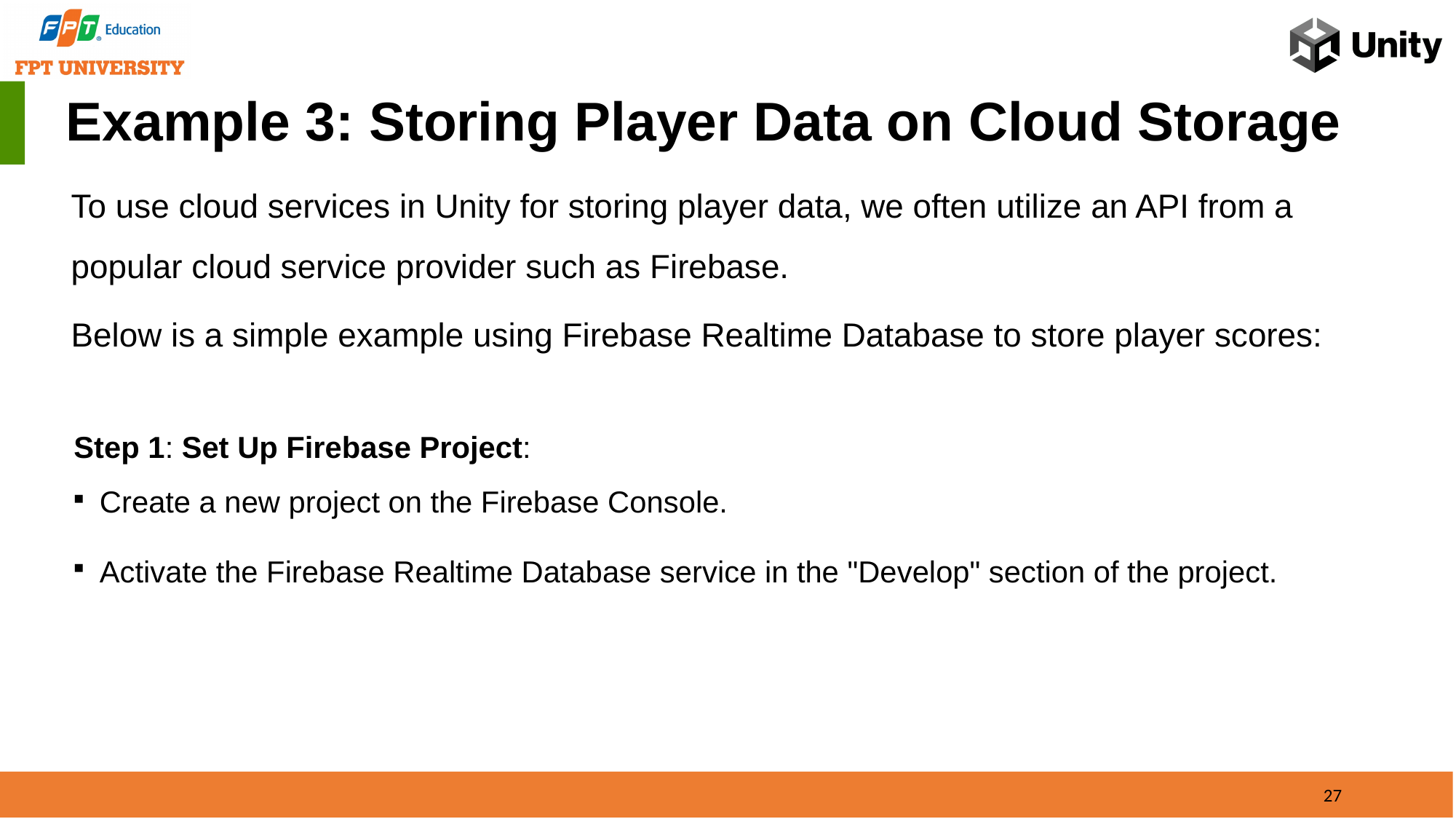

Example 3: Storing Player Data on Cloud Storage
To use cloud services in Unity for storing player data, we often utilize an API from a popular cloud service provider such as Firebase.
Below is a simple example using Firebase Realtime Database to store player scores:
Step 1: Set Up Firebase Project:
Create a new project on the Firebase Console.
Activate the Firebase Realtime Database service in the "Develop" section of the project.

27